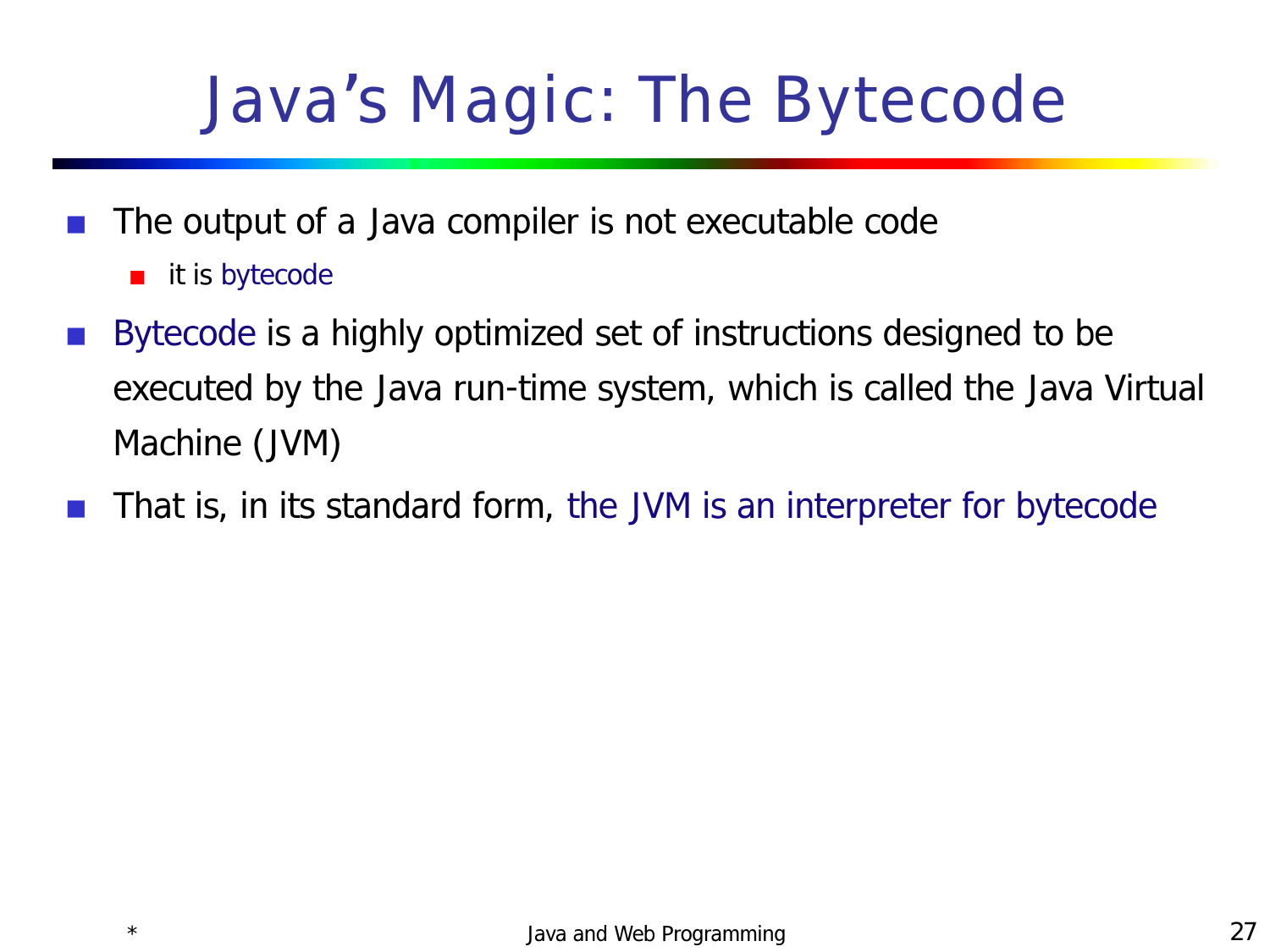

# Java’s Magic: The Bytecode
The output of a Java compiler is not executable code
it is bytecode
Bytecode is a highly optimized set of instructions designed to be executed by the Java run-time system, which is called the Java Virtual Machine (JVM)
That is, in its standard form, the JVM is an interpreter for bytecode
*
27
Java and Web Programming